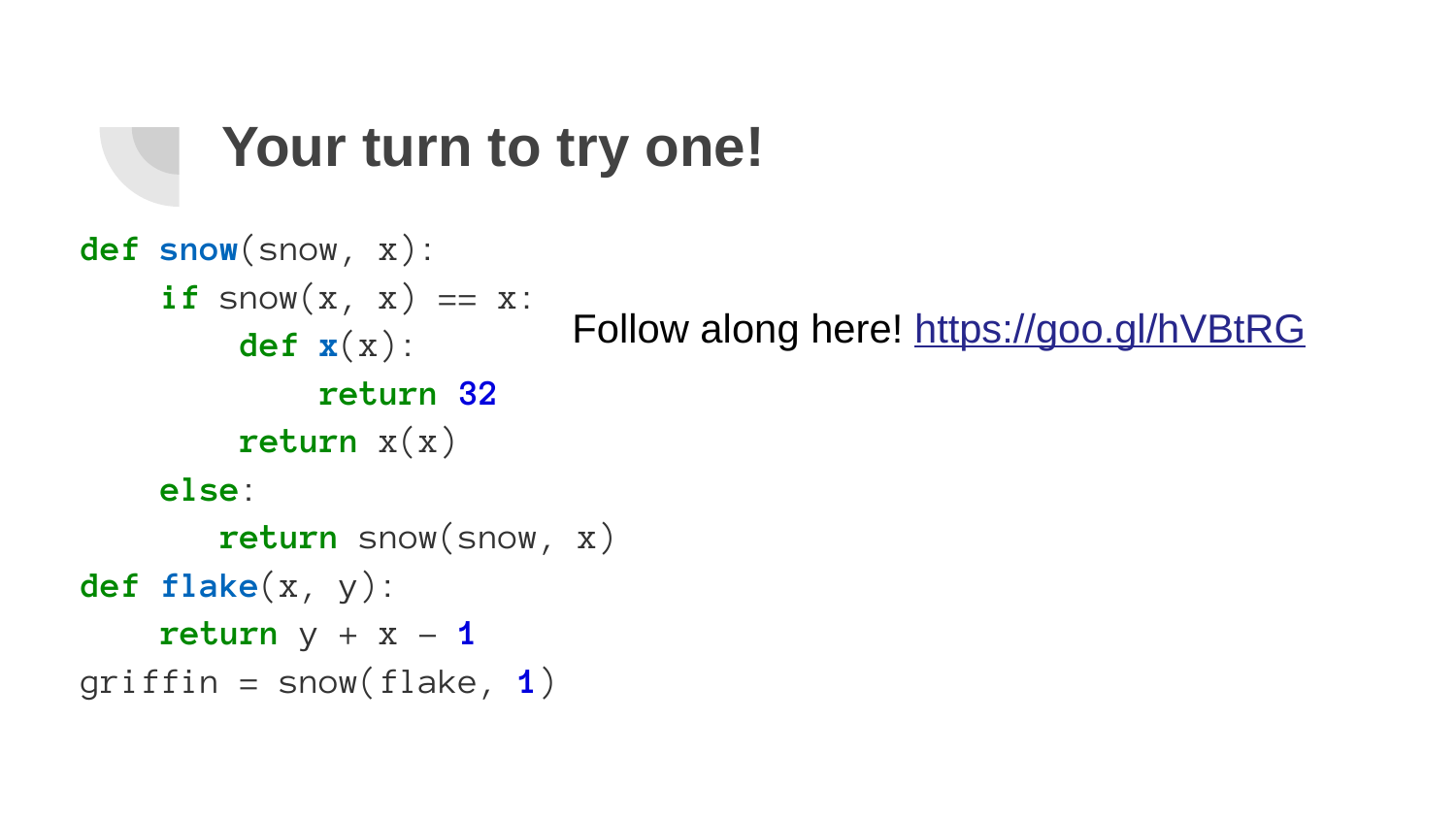

# Your turn to try one!
def snow(snow, x):
    if snow(x, x) == x:
        def x(x):
            return 32
        return x(x)
    else:
       return snow(snow, x)
def flake(x, y):
    return y + x - 1
griffin = snow(flake, 1)

Follow along here! https://goo.gl/hVBtRG